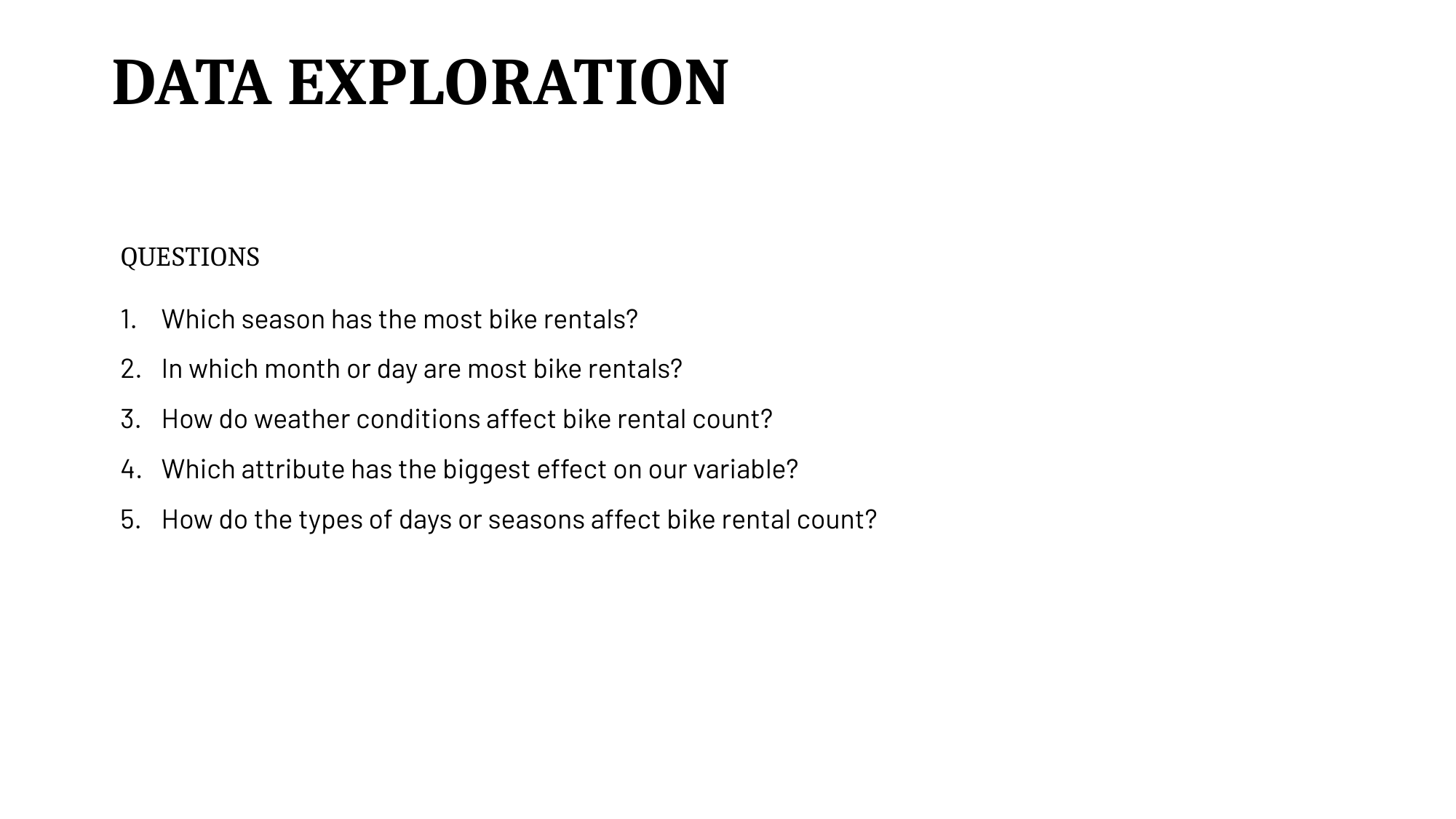

# DATA EXPLORATION
QUESTIONS
Which season has the most bike rentals?
In which month or day are most bike rentals?
How do weather conditions affect bike rental count?
Which attribute has the biggest effect on our variable?
How do the types of days or seasons affect bike rental count?